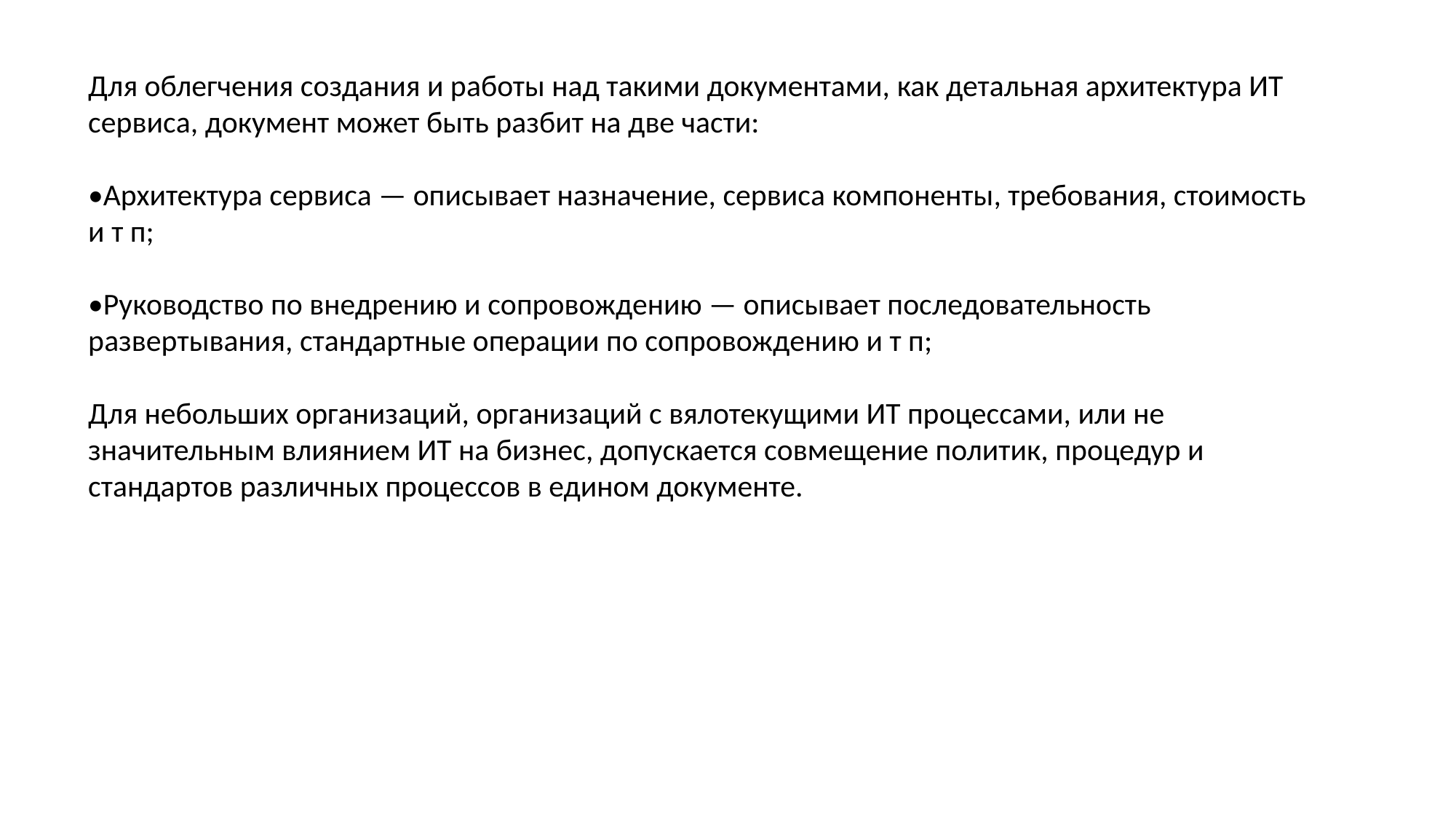

Для облегчения создания и работы над такими документами, как детальная архитектура ИТ сервиса, документ может быть разбит на две части:

•Архитектура сервиса — описывает назначение, сервиса компоненты, требования, стоимость и т п;

•Руководство по внедрению и сопровождению — описывает последовательность развертывания, стандартные операции по сопровождению и т п;

Для небольших организаций, организаций с вялотекущими ИТ процессами, или не значительным влиянием ИТ на бизнес, допускается совмещение политик, процедур и стандартов различных процессов в едином документе.